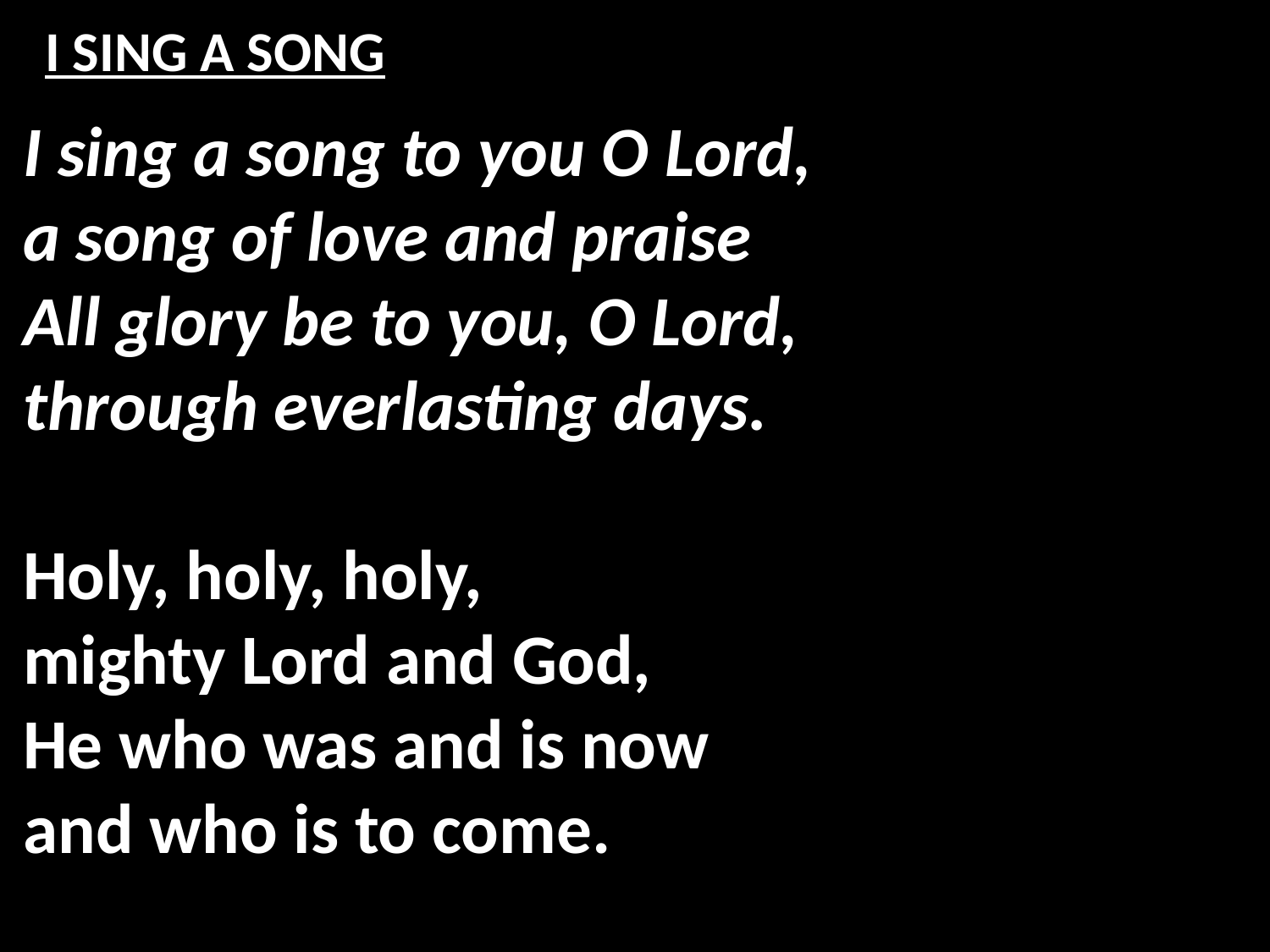

# I SING A SONG
I sing a song to you O Lord,
a song of love and praise
All glory be to you, O Lord,
through everlasting days.

Holy, holy, holy,
mighty Lord and God,
He who was and is now
and who is to come.